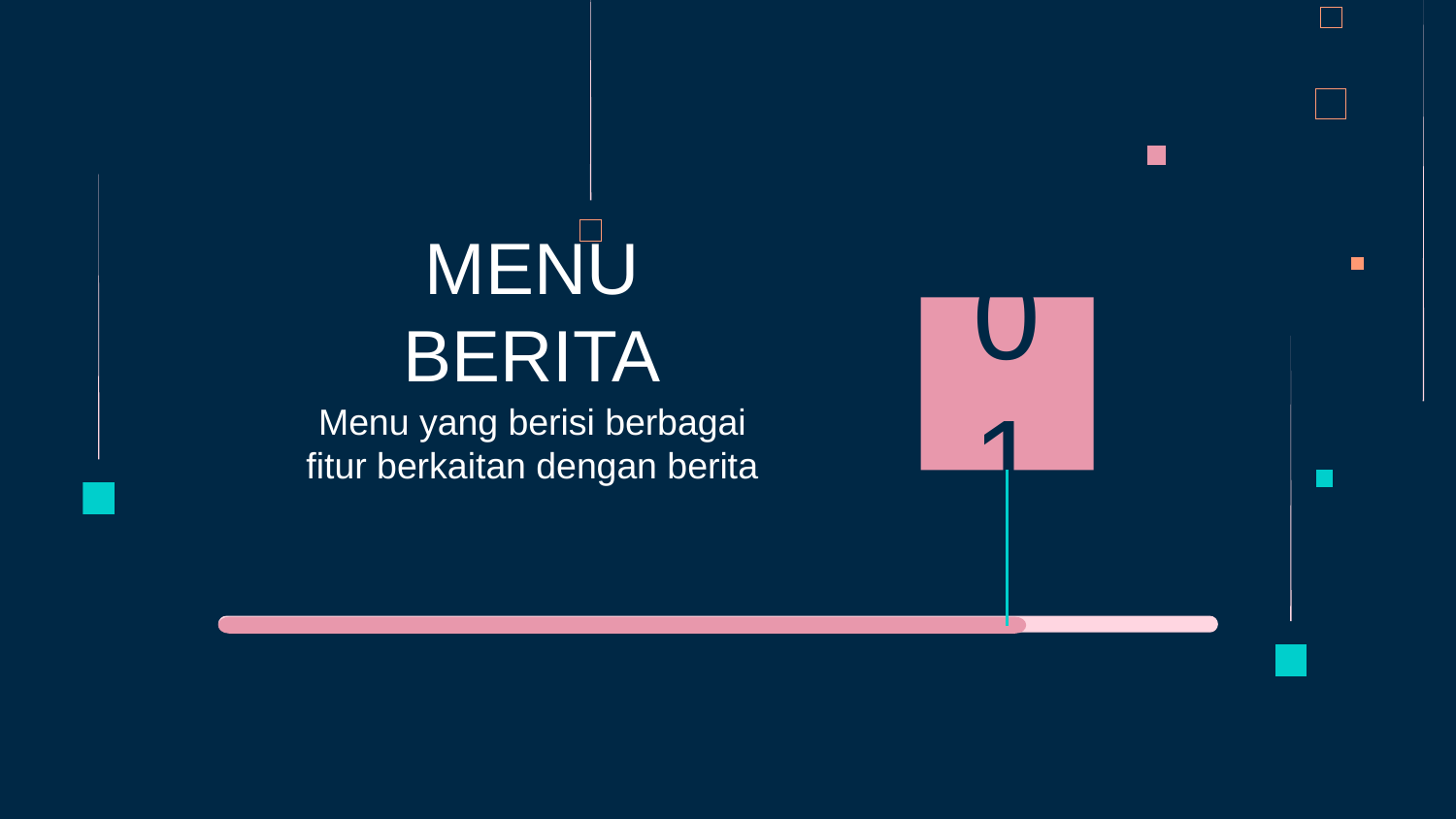

# MENU BERITA

01
Menu yang berisi berbagai fitur berkaitan dengan berita